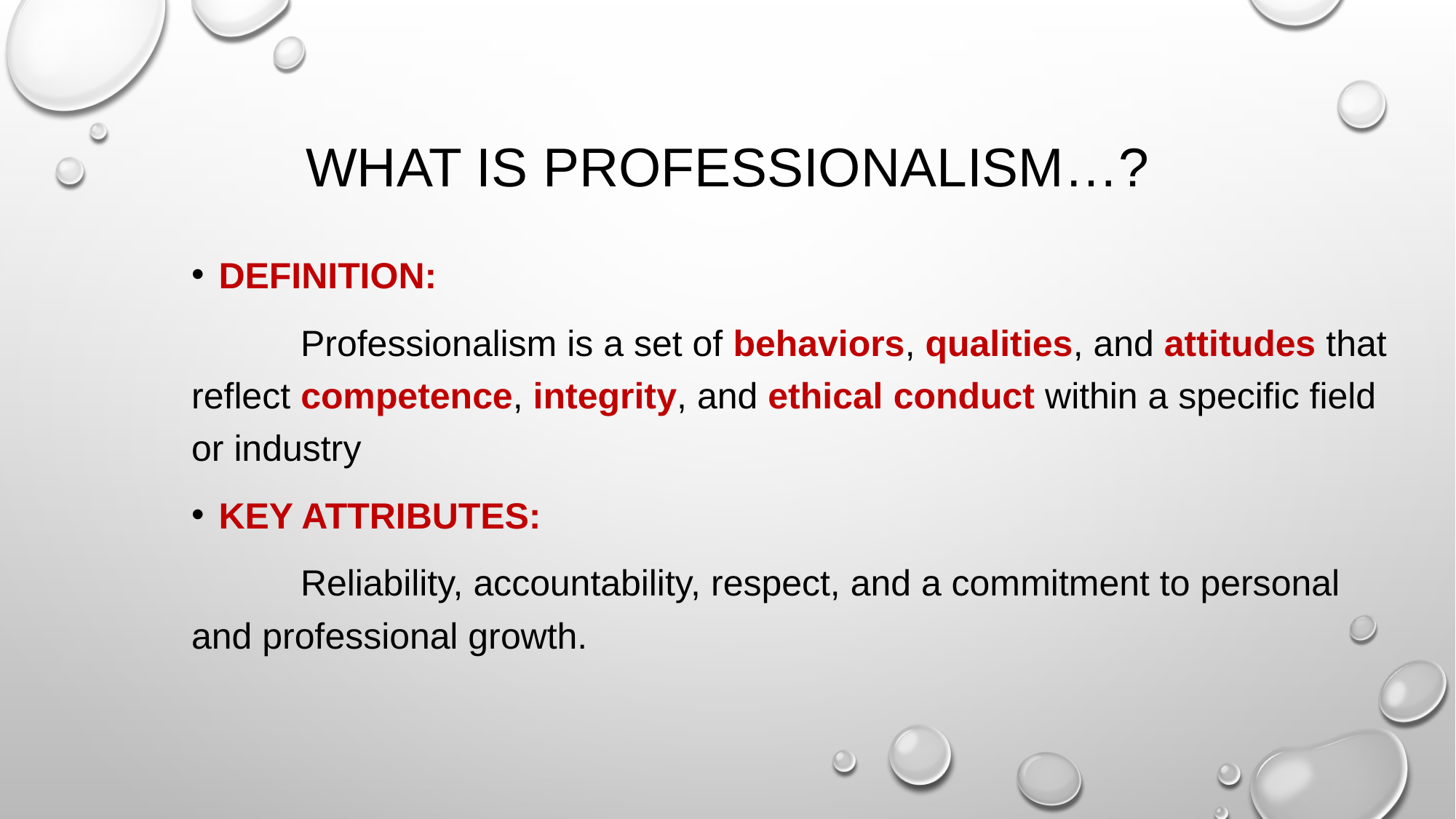

# What is professionalism…?
Definition:
	Professionalism is a set of behaviors, qualities, and attitudes that reflect competence, integrity, and ethical conduct within a specific field or industry
Key attributes:
	Reliability, accountability, respect, and a commitment to personal and professional growth.